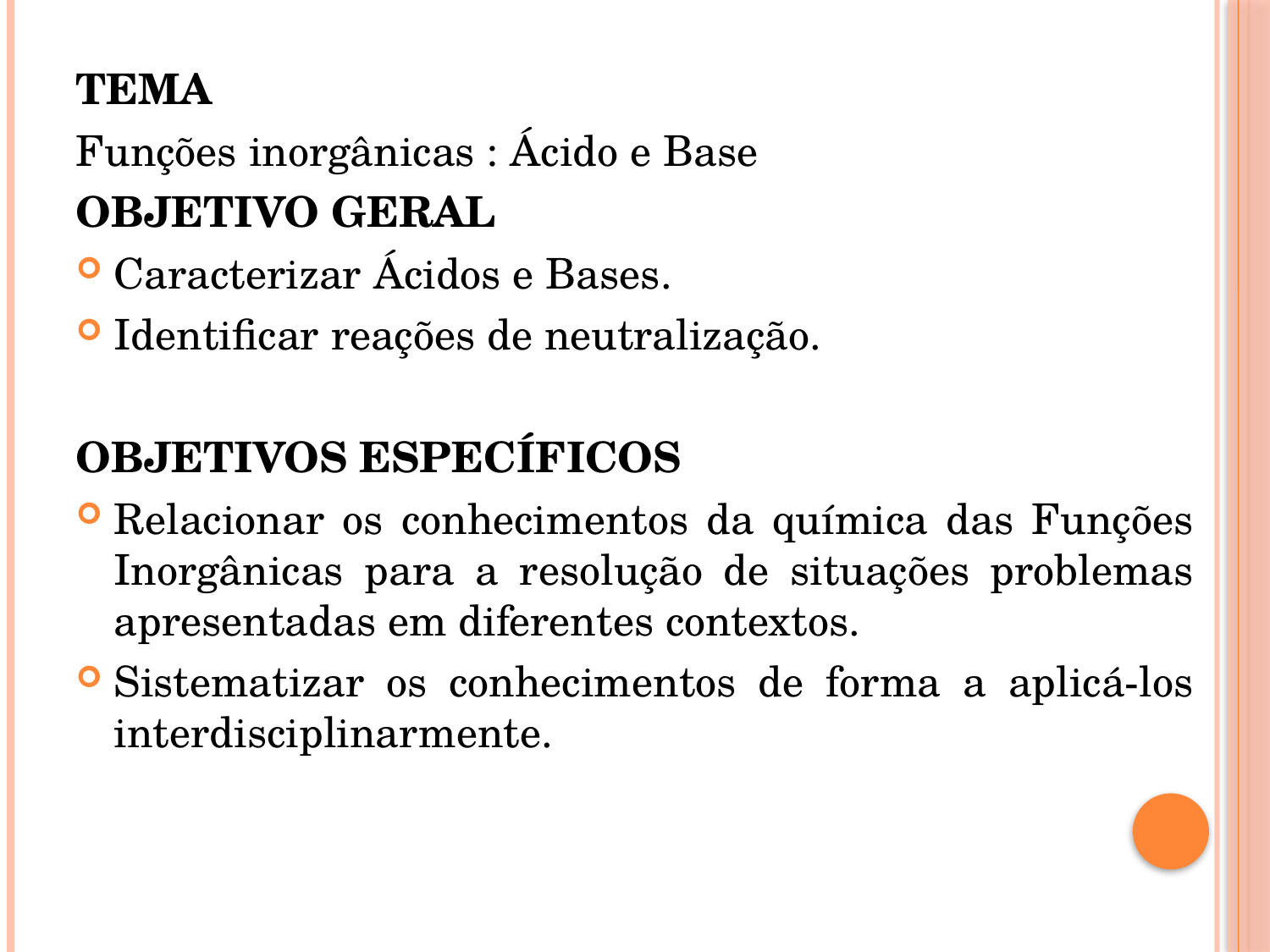

TEMA
Funções inorgânicas : Ácido e Base
OBJETIVO GERAL
Caracterizar Ácidos e Bases.
Identificar reações de neutralização.

OBJETIVOS ESPECÍFICOS
Relacionar os conhecimentos da química das Funções Inorgânicas para a resolução de situações problemas apresentadas em diferentes contextos.
Sistematizar os conhecimentos de forma a aplicá-los interdisciplinarmente.